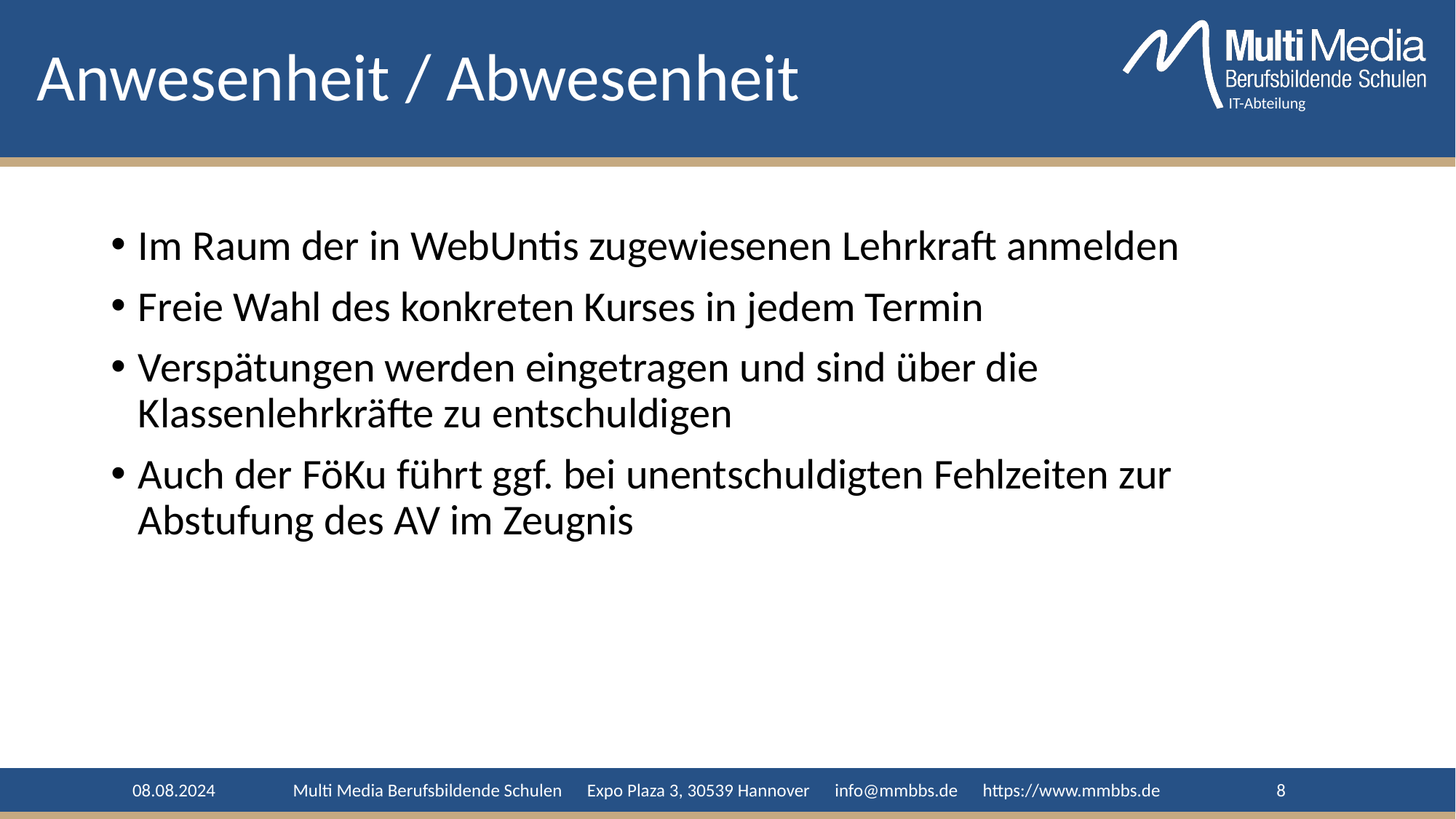

# Anwesenheit / Abwesenheit
Im Raum der in WebUntis zugewiesenen Lehrkraft anmelden
Freie Wahl des konkreten Kurses in jedem Termin
Verspätungen werden eingetragen und sind über die Klassenlehrkräfte zu entschuldigen
Auch der FöKu führt ggf. bei unentschuldigten Fehlzeiten zur Abstufung des AV im Zeugnis
08.08.2024
Multi Media Berufsbildende Schulen      Expo Plaza 3, 30539 Hannover      info@mmbbs.de      https://www.mmbbs.de
8